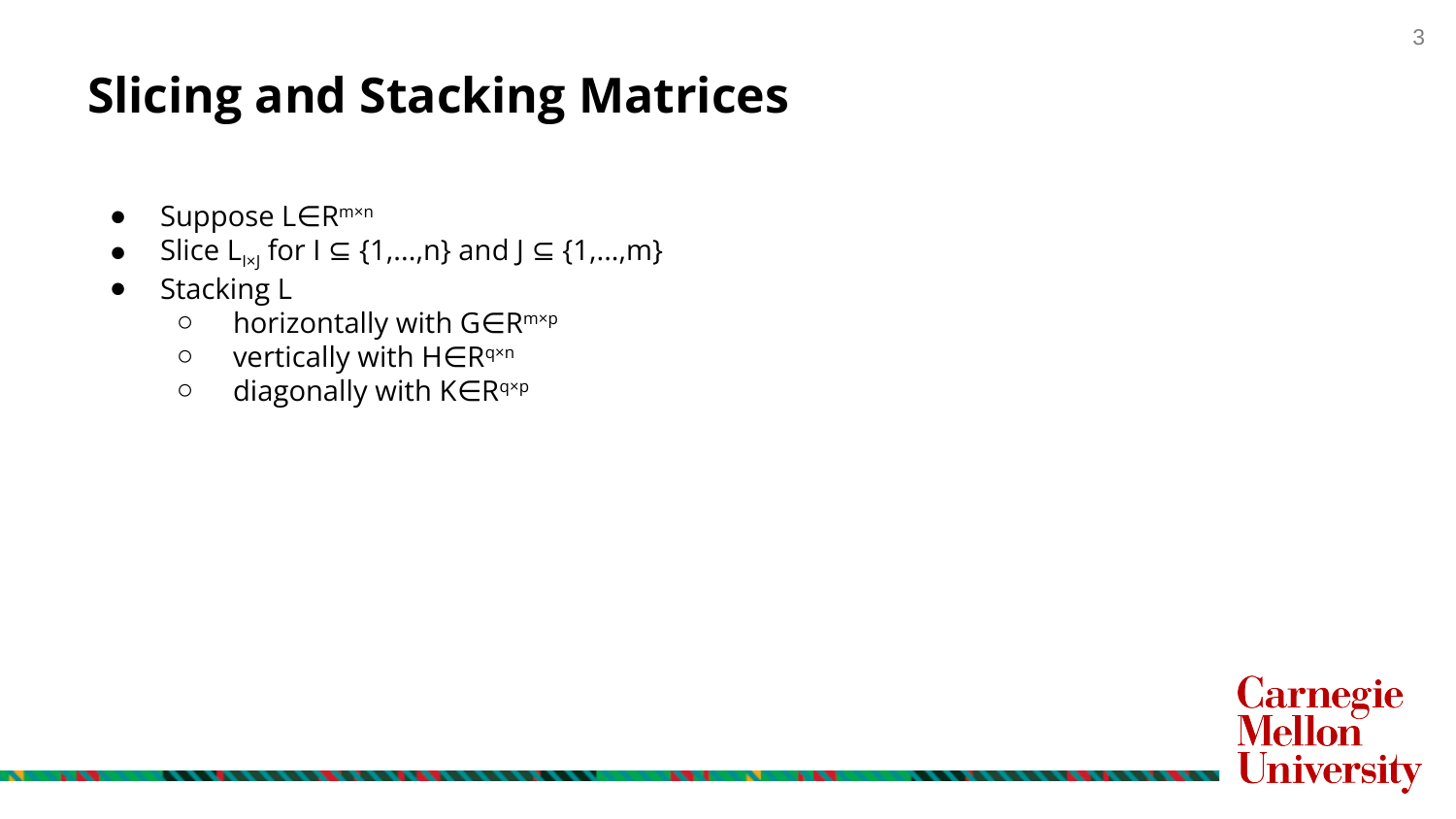

# Slicing and Stacking Matrices
Suppose L∈Rm×n
Slice LI×J for I ⊆ {1,...,n} and J ⊆ {1,...,m}
Stacking L
horizontally with G∈Rm×p
vertically with H∈Rq×n
diagonally with K∈Rq×p